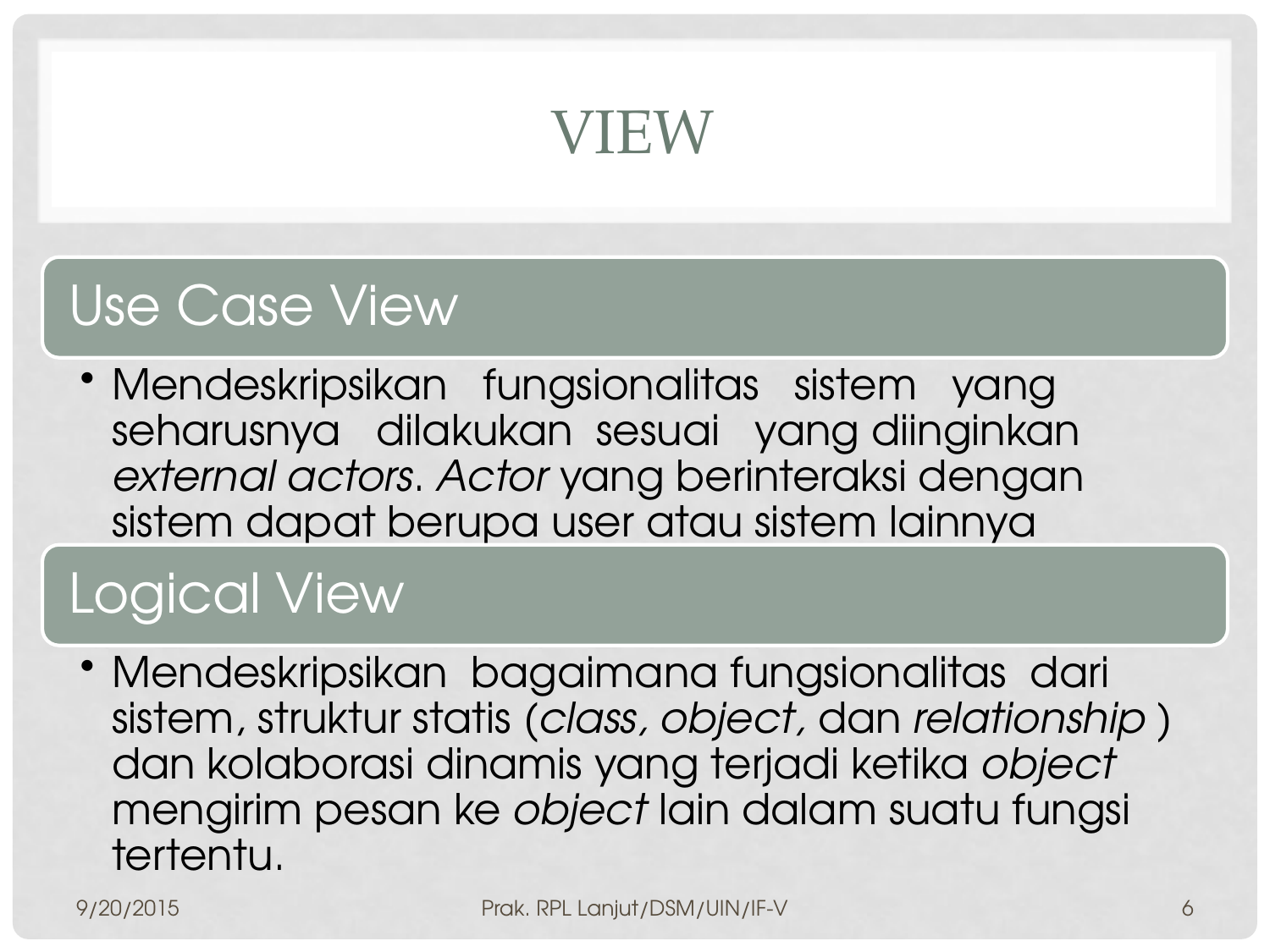

# View
Use Case View
Mendeskripsikan   fungsionalitas   sistem   yang   seharusnya   dilakukan  sesuai   yang diinginkan external actors. Actor yang berinteraksi dengan sistem dapat berupa user atau sistem lainnya
Logical View
Mendeskripsikan  bagaimana fungsionalitas  dari sistem, struktur statis (class, object, dan relationship ) dan kolaborasi dinamis yang terjadi ketika object mengirim pesan ke object lain dalam suatu fungsi tertentu.
9/20/2015
Prak. RPL Lanjut/DSM/UIN/IF-V
6